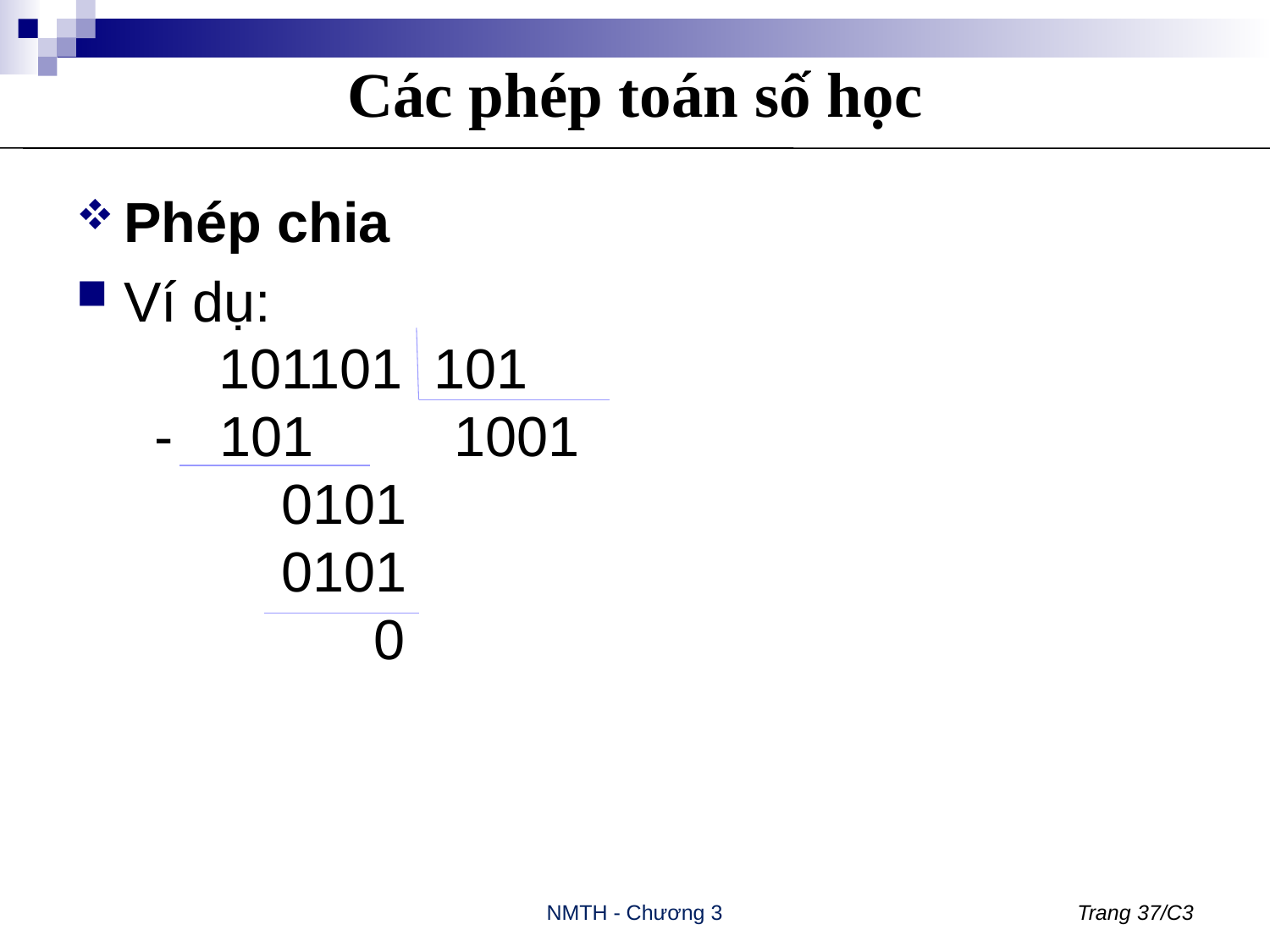

# Các phép toán số học

Phép chia
Ví dụ:
	 101101  101
     -   101         1001
   	     0101
	     0101
                   0

NMTH - Chương 3
Trang 37/C3